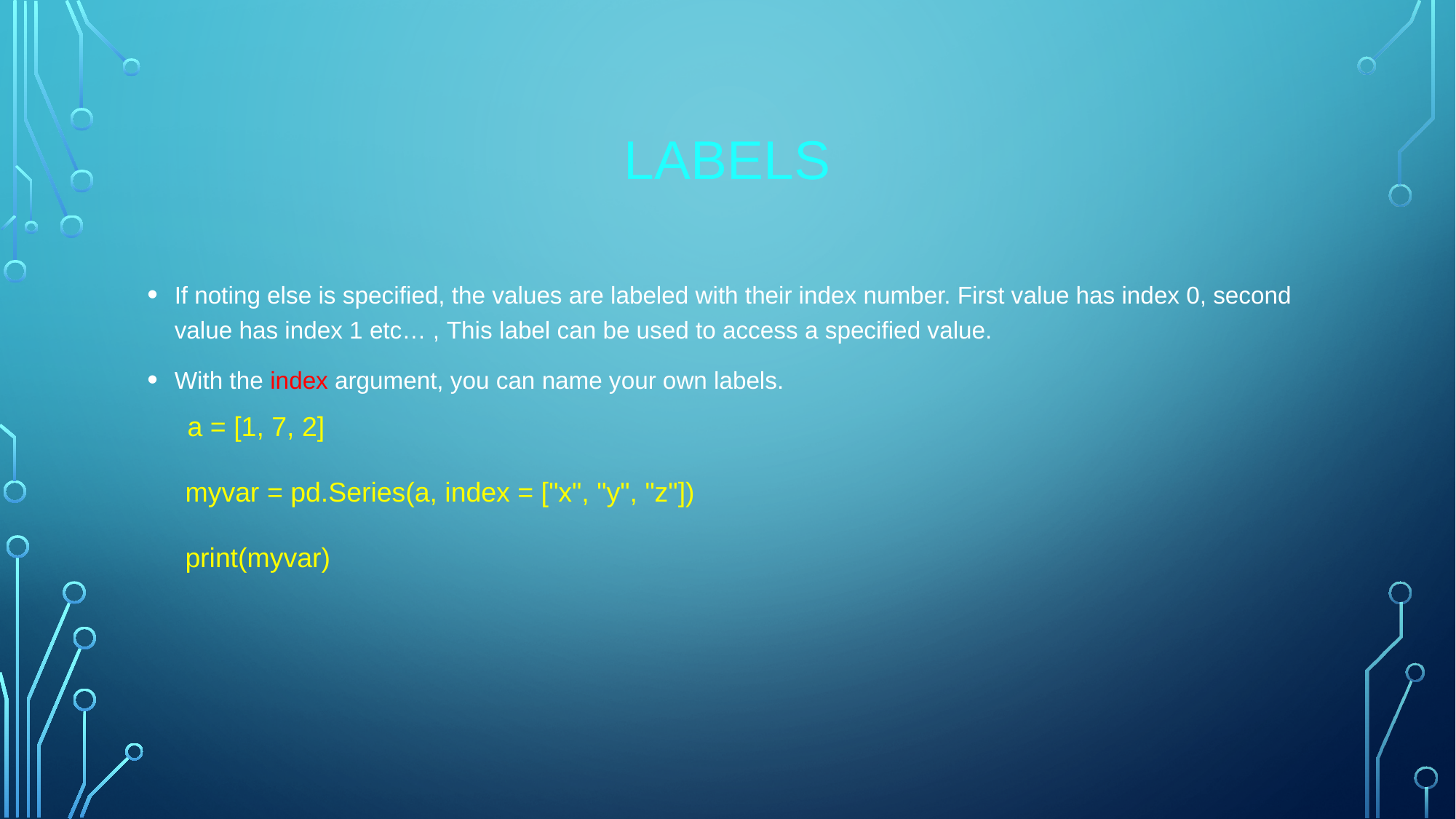

# Labels
If noting else is specified, the values are labeled with their index number. First value has index 0, second value has index 1 etc… , This label can be used to access a specified value.
With the index argument, you can name your own labels.
      a = [1, 7, 2]
     myvar = pd.Series(a, index = ["x", "y", "z"])
     print(myvar)